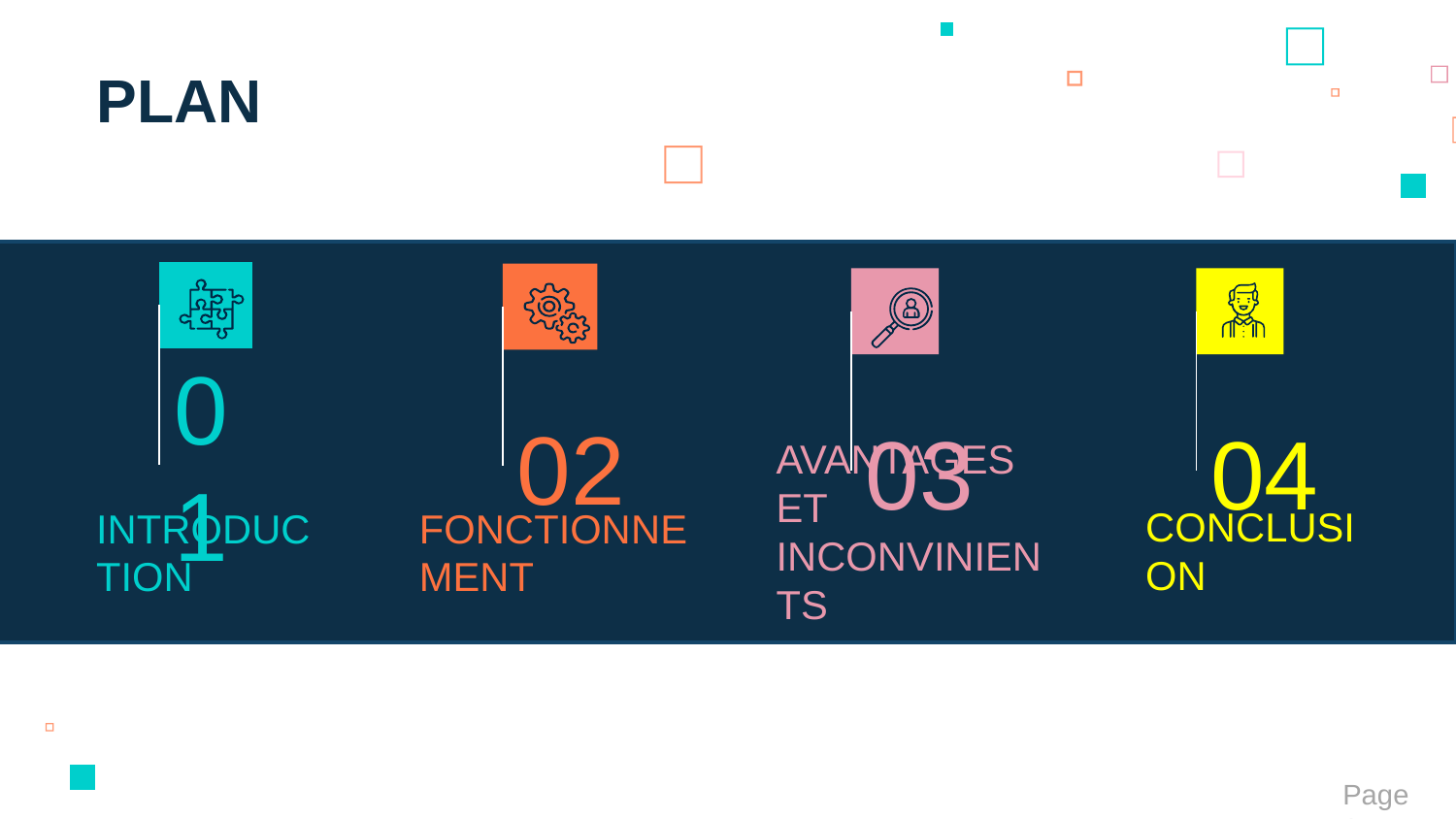

PLAN

01
02
03
04
CONCLUSION
INTRODUCTION
FONCTIONNEMENT
AVANTAGES ET INCONVINIENTS
Page 1